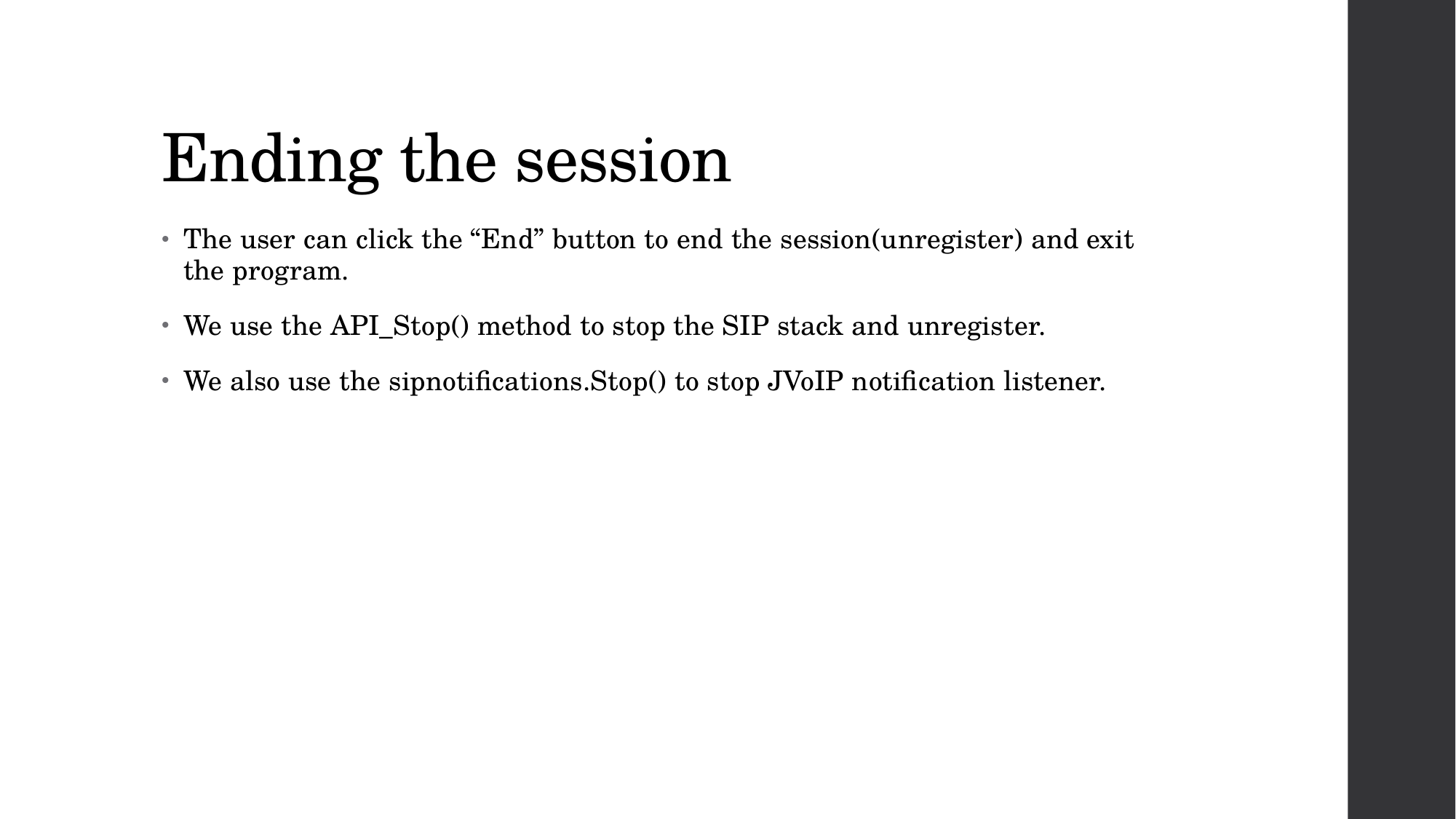

# Ending the session
The user can click the “End” button to end the session(unregister) and exit the program.
We use the API_Stop() method to stop the SIP stack and unregister.
We also use the sipnotifications.Stop() to stop JVoIP notification listener.